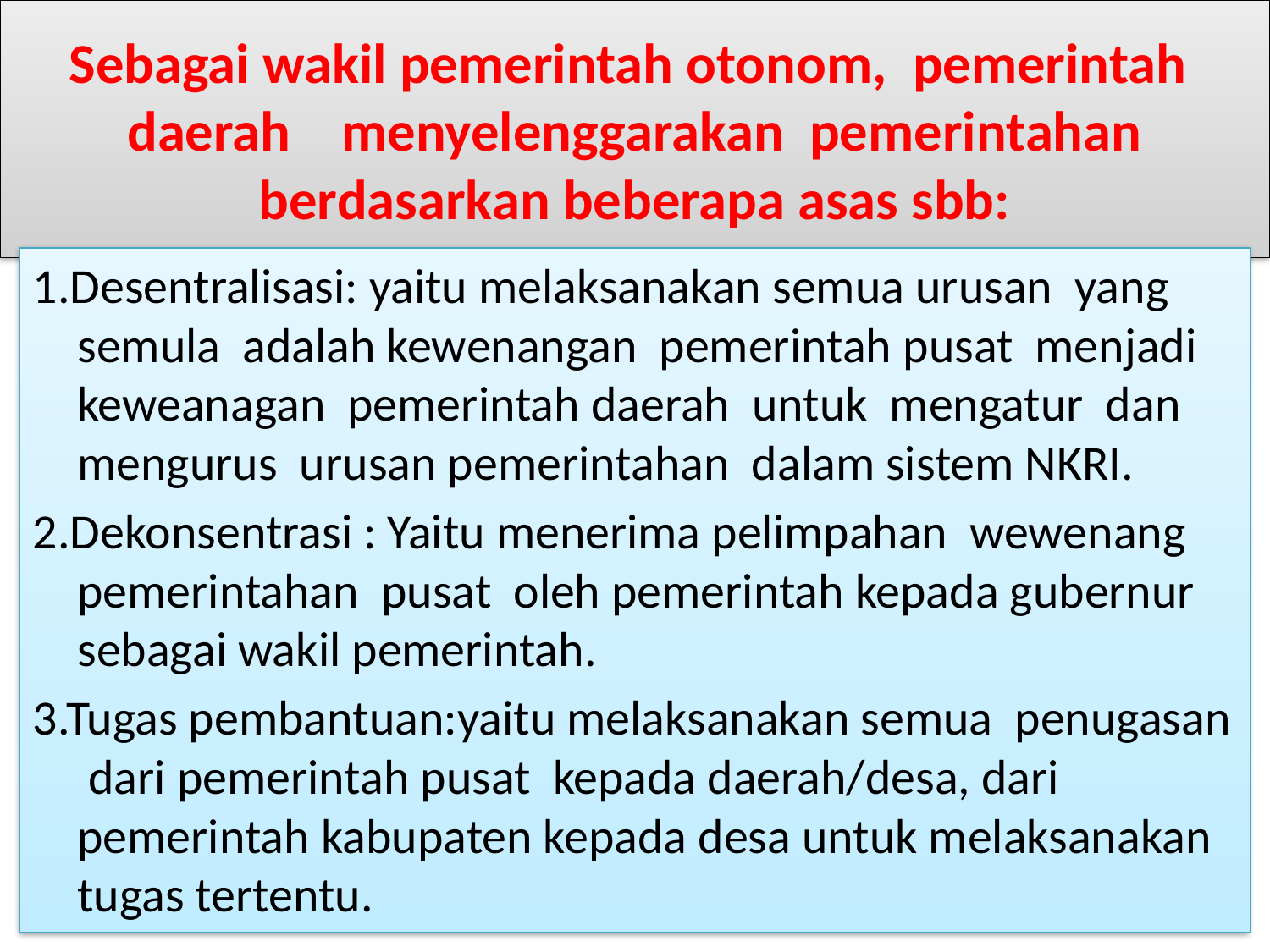

# Sebagai wakil pemerintah otonom,  pemerintah  daerah    menyelenggarakan  pemerintahan berdasarkan beberapa asas sbb:
1.Desentralisasi: yaitu melaksanakan semua urusan  yang semula  adalah kewenangan  pemerintah pusat  menjadi keweanagan  pemerintah daerah  untuk  mengatur  dan mengurus  urusan pemerintahan  dalam sistem NKRI.
2.Dekonsentrasi : Yaitu menerima pelimpahan  wewenang pemerintahan  pusat  oleh pemerintah kepada gubernur  sebagai wakil pemerintah.
3.Tugas pembantuan:yaitu melaksanakan semua  penugasan  dari pemerintah pusat  kepada daerah/desa, dari pemerintah kabupaten kepada desa untuk melaksanakan tugas tertentu.